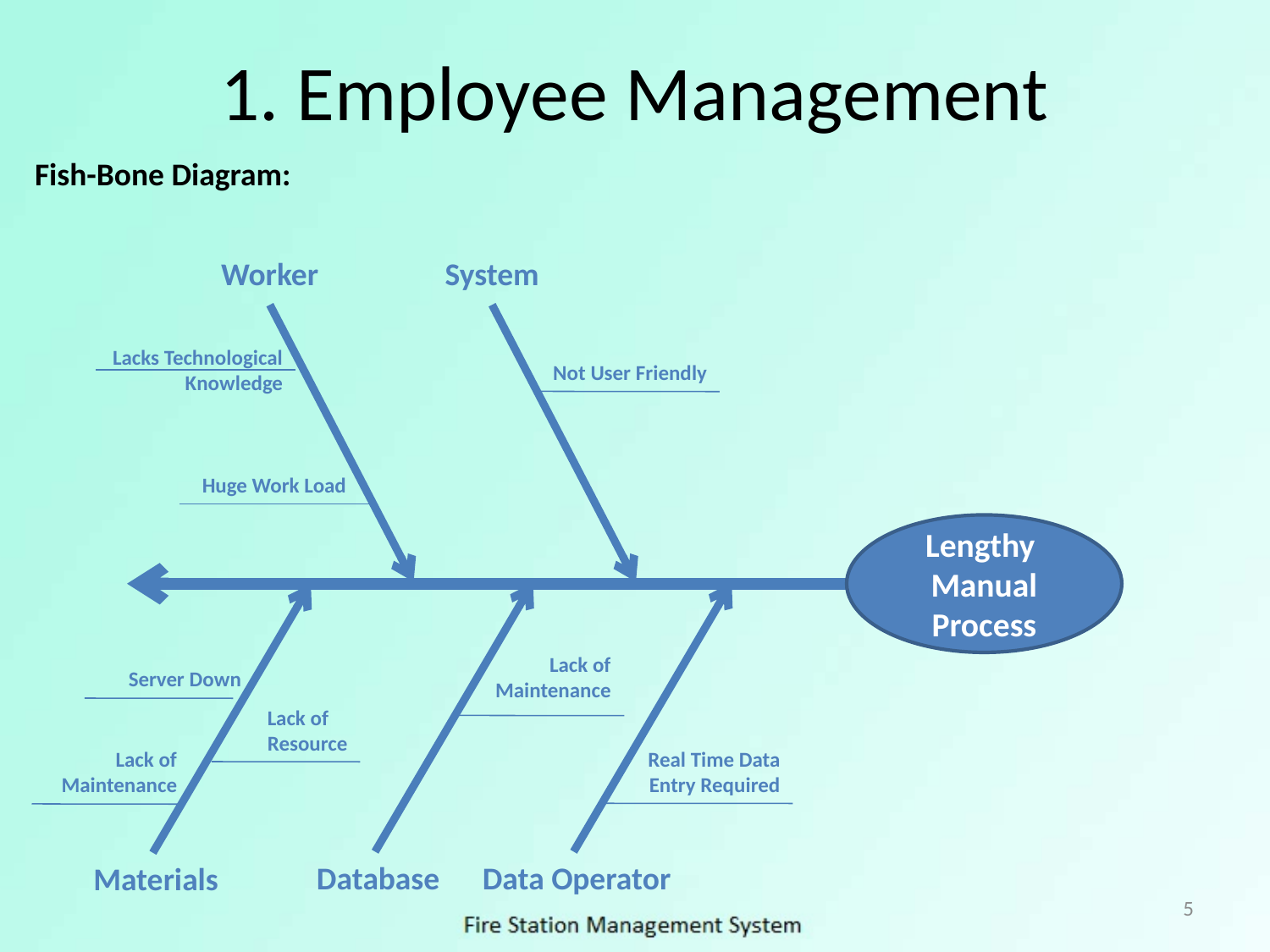

# 1. Employee Management
Fish-Bone Diagram:
Worker
System
Lacks Technological Knowledge
Not User Friendly
Huge Work Load
Lengthy  Manual Process
Database
Lack of Maintenance
Data Operator
Materials
Server Down
Lack of
Resource
Lack of Maintenance
Real Time Data Entry Required
5